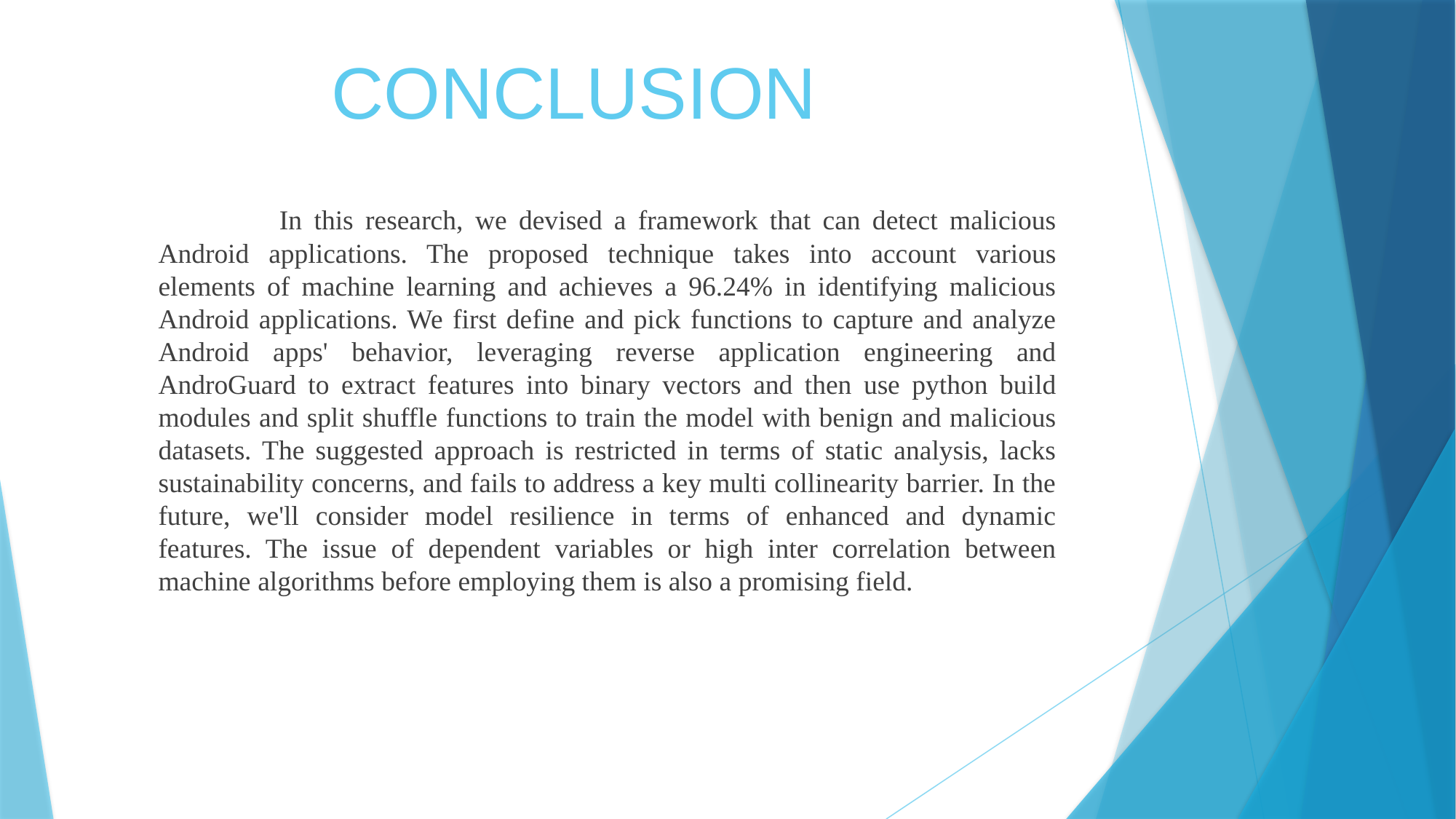

# CONCLUSION
	 In this research, we devised a framework that can detect malicious Android applications. The proposed technique takes into account various elements of machine learning and achieves a 96.24% in identifying malicious Android applications. We first define and pick functions to capture and analyze Android apps' behavior, leveraging reverse application engineering and AndroGuard to extract features into binary vectors and then use python build modules and split shuffle functions to train the model with benign and malicious datasets. The suggested approach is restricted in terms of static analysis, lacks sustainability concerns, and fails to address a key multi collinearity barrier. In the future, we'll consider model resilience in terms of enhanced and dynamic features. The issue of dependent variables or high inter correlation between machine algorithms before employing them is also a promising field.